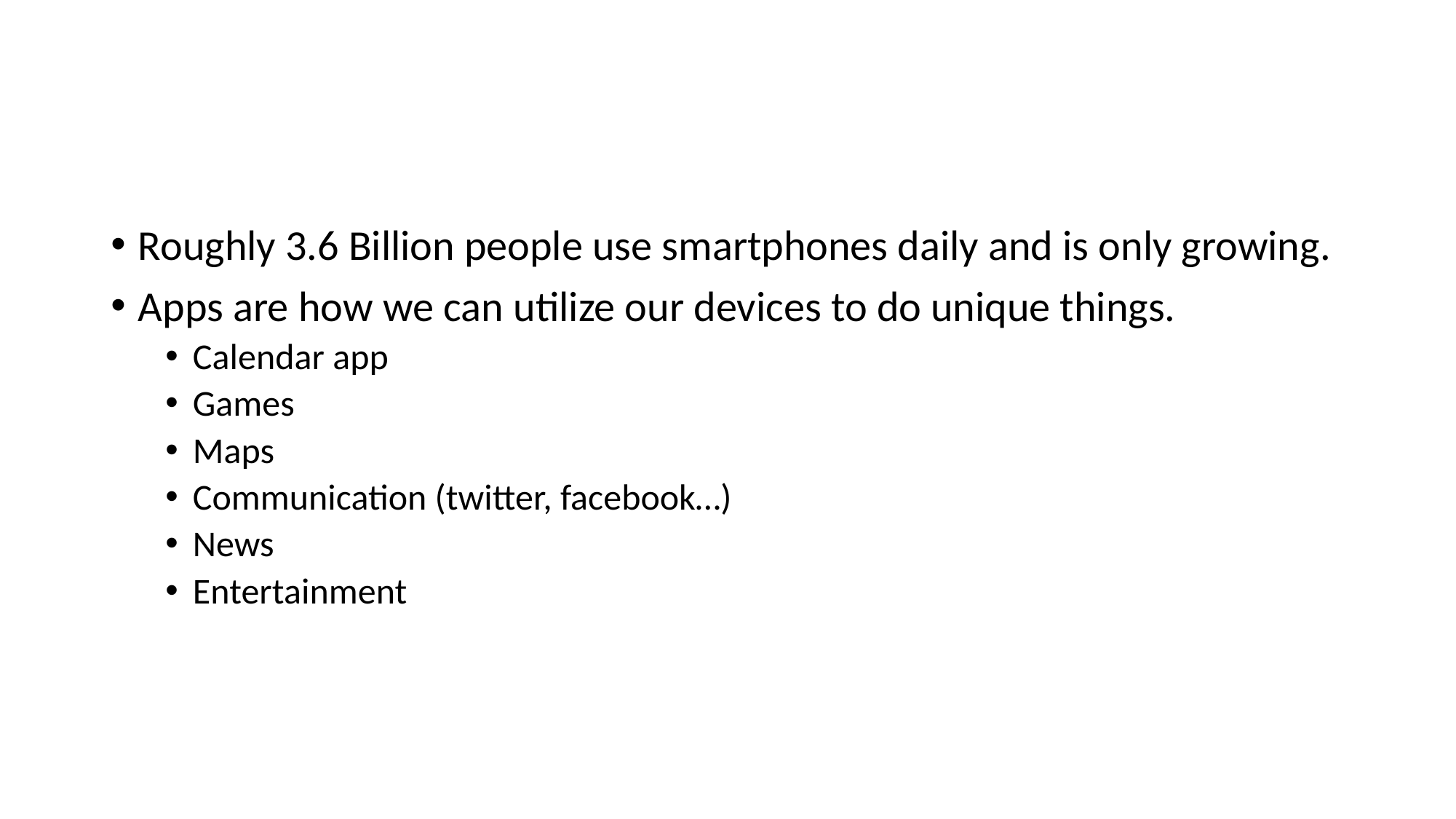

#
Roughly 3.6 Billion people use smartphones daily and is only growing.
Apps are how we can utilize our devices to do unique things.
Calendar app
Games
Maps
Communication (twitter, facebook…)
News
Entertainment